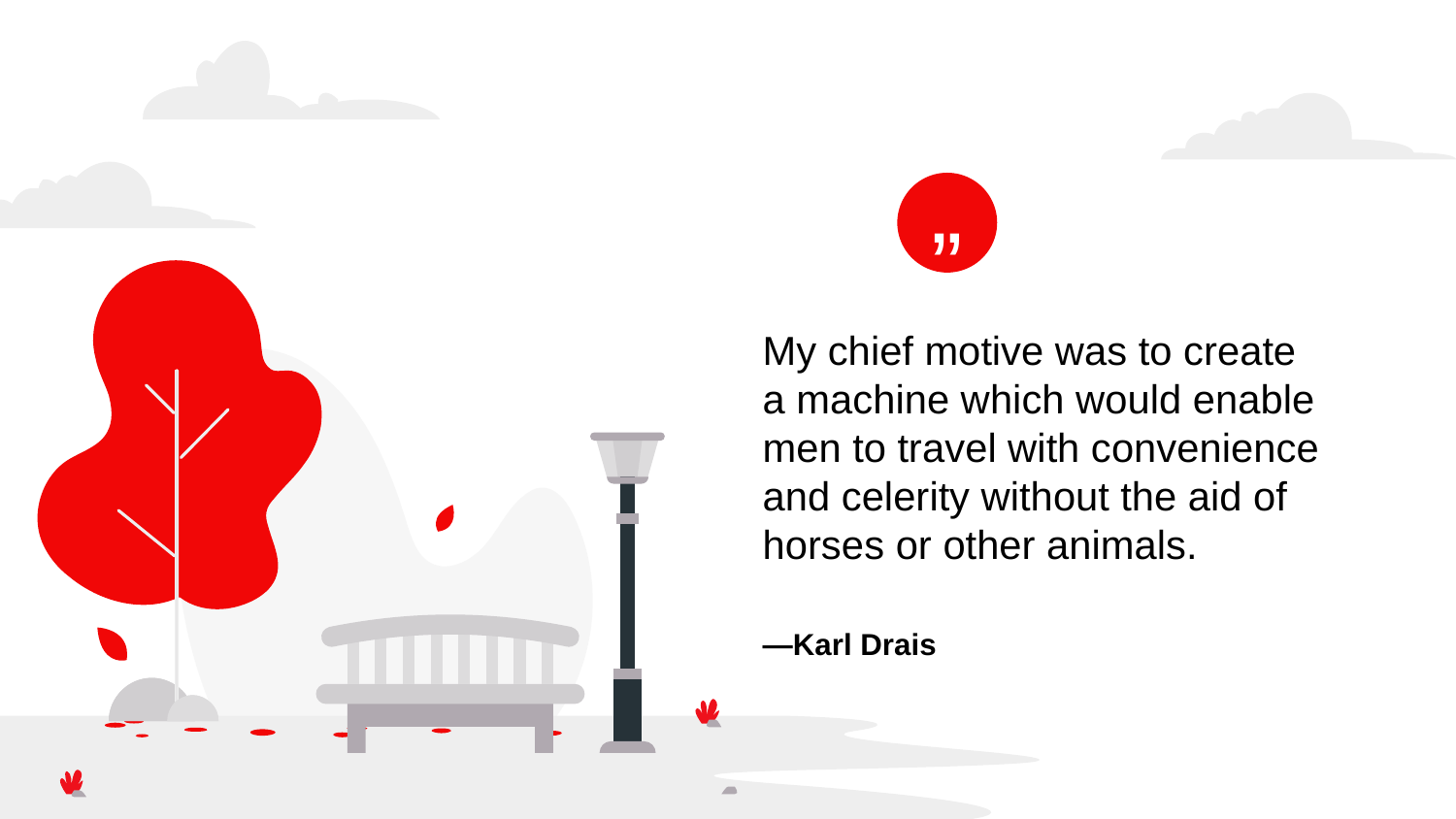

”

# My chief motive was to create a machine which would enable men to travel with convenience and celerity without the aid of horses or other animals.
—Karl Drais